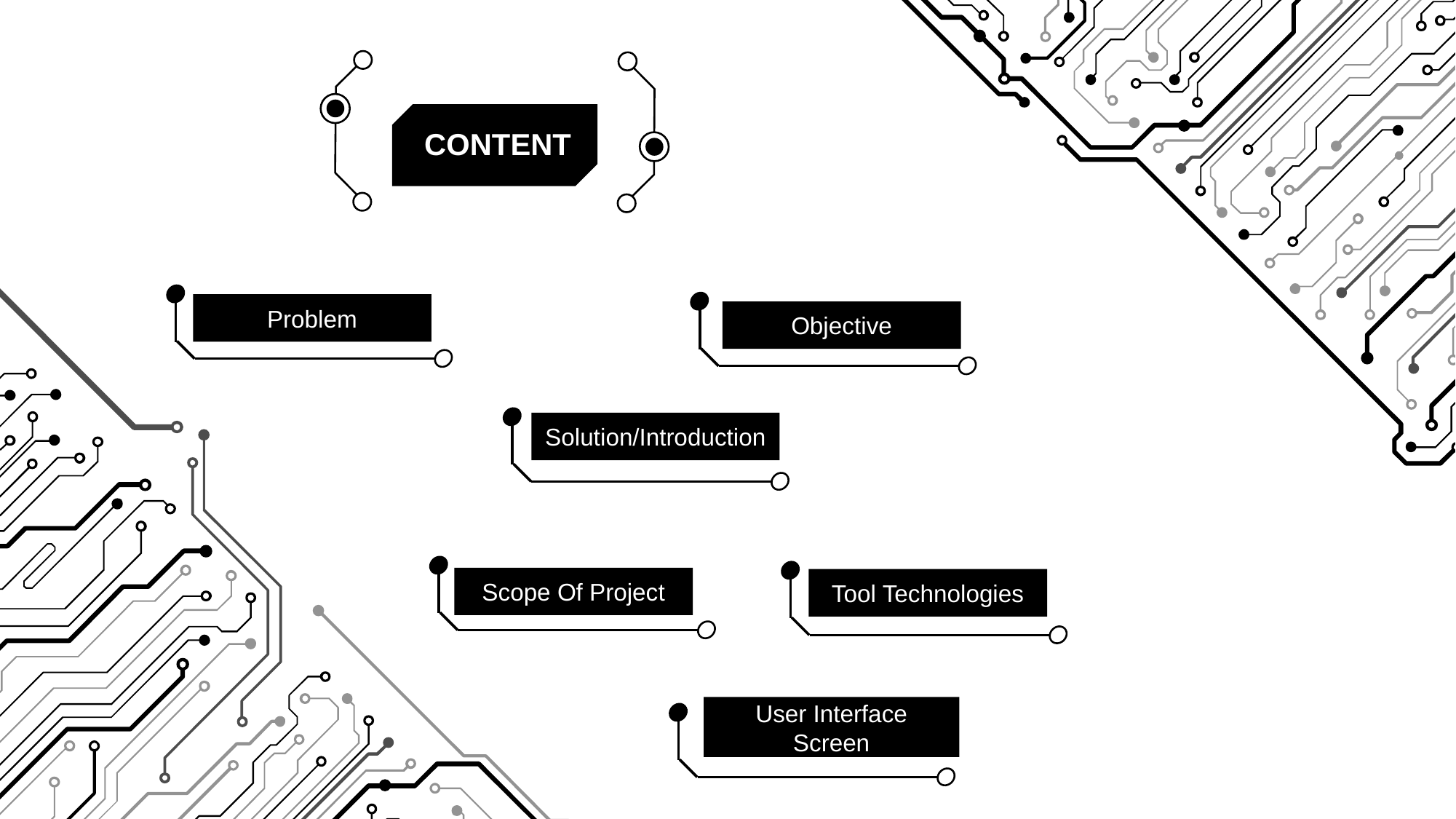

CONTENT

Problem

Objective

Solution/Introduction

Scope Of Project

Tool Technologies

User Interface Screen